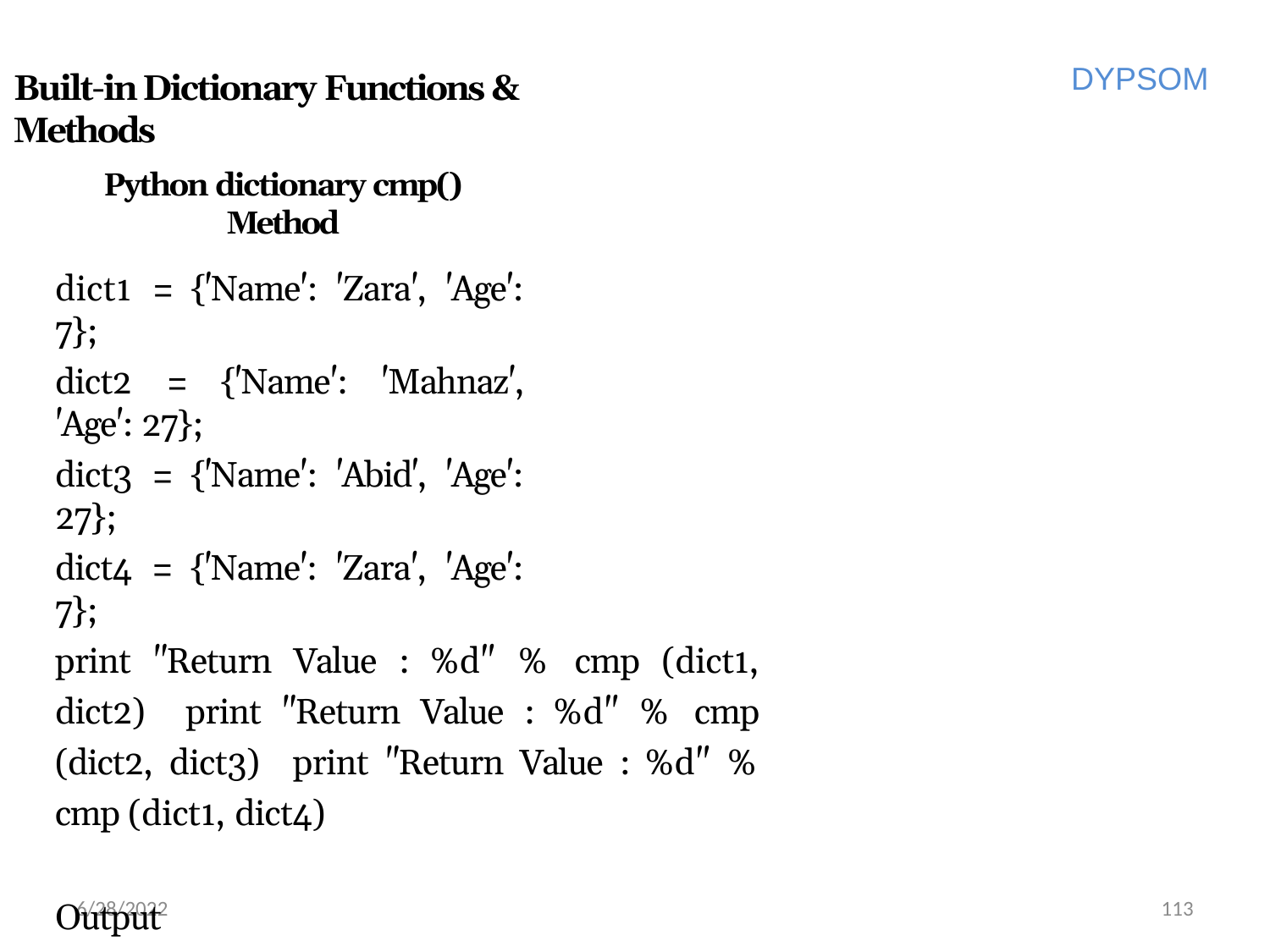

DYPSOM
Built-in Dictionary Functions & Methods
Python dictionary cmp() Method
dict1 = {'Name': 'Zara', 'Age': 7};
dict2 = {'Name': 'Mahnaz', 'Age': 27};
dict3 = {'Name': 'Abid', 'Age': 27};
dict4 = {'Name': 'Zara', 'Age': 7};
print "Return Value : %d" % cmp (dict1, dict2)  print "Return Value : %d" % cmp (dict2, dict3)  print "Return Value : %d" % cmp (dict1, dict4)

Output
-1
1
0
6/28/2022
113